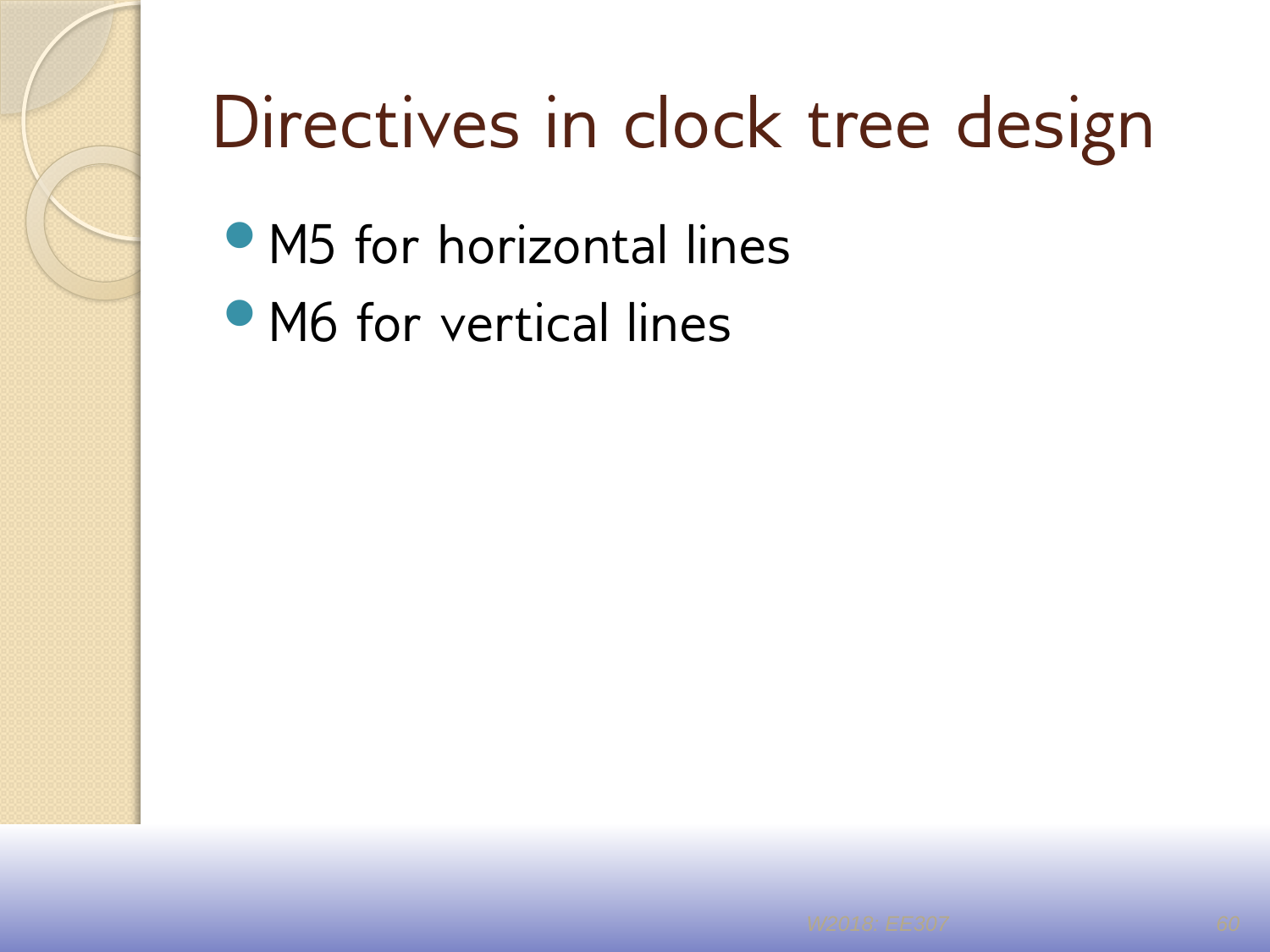

# Directives in clock tree design
M5 for horizontal lines
M6 for vertical lines
W2018: EE307
60